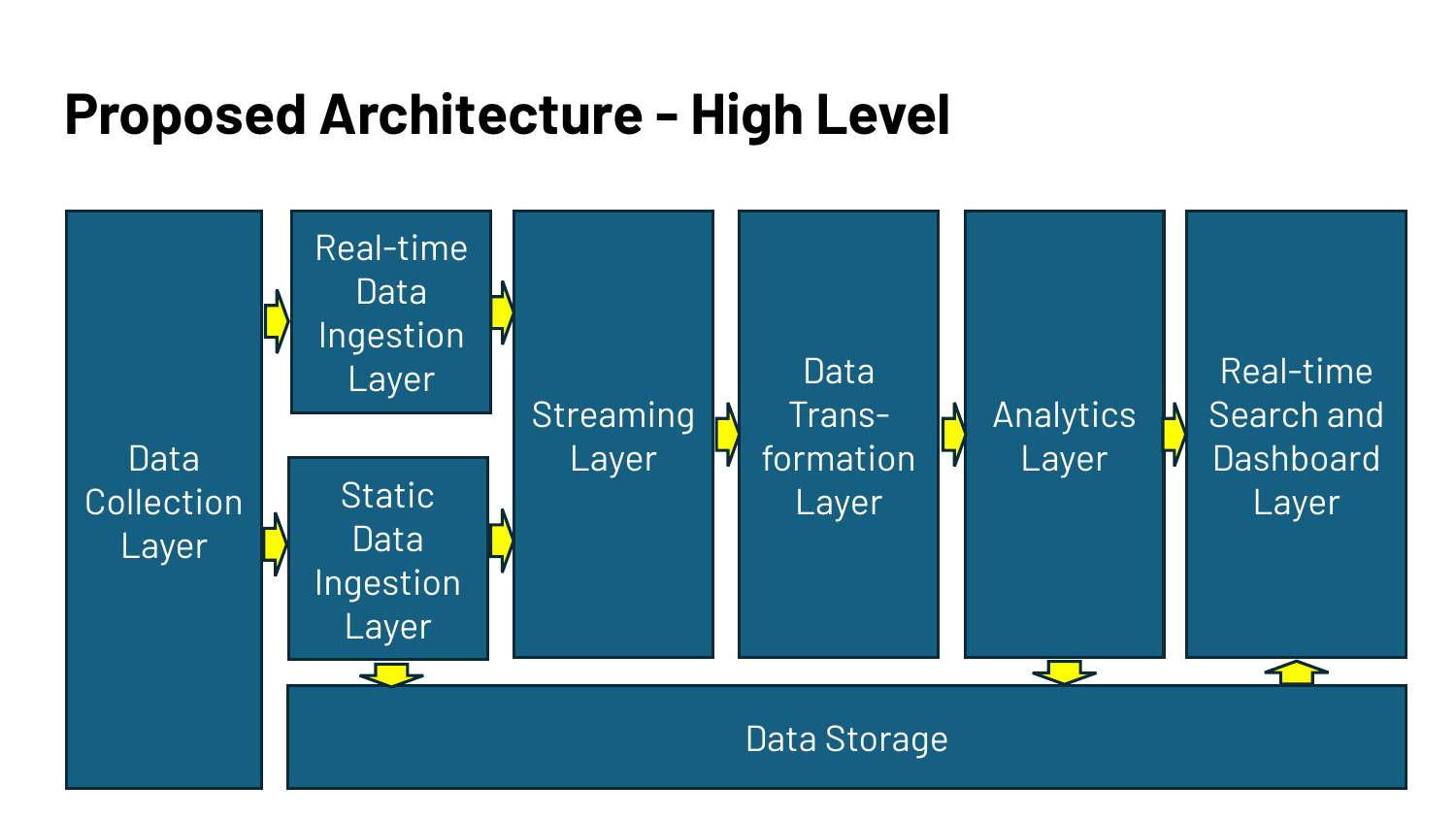

# Proposed Architecture - High Level
Data Collection Layer
Real-time Data Ingestion Layer
Streaming Layer
Data Trans-formation Layer
Analytics Layer
Real-time Search and Dashboard
Layer

Static Data Ingestion Layer

Data Storage